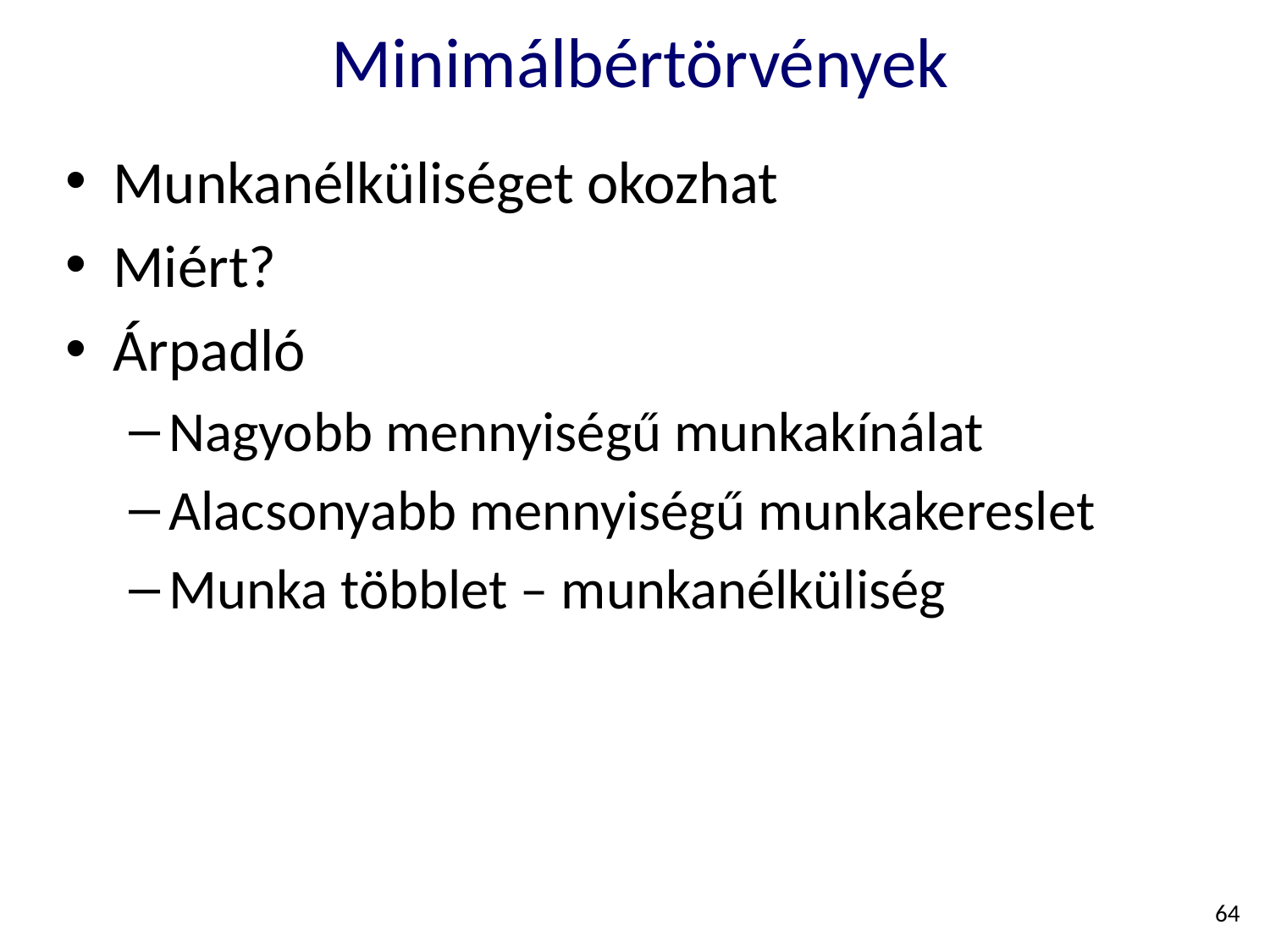

# Minimálbértörvények
Munkanélküliséget okozhat
Miért?
Árpadló
Nagyobb mennyiségű munkakínálat
Alacsonyabb mennyiségű munkakereslet
Munka többlet – munkanélküliség
64